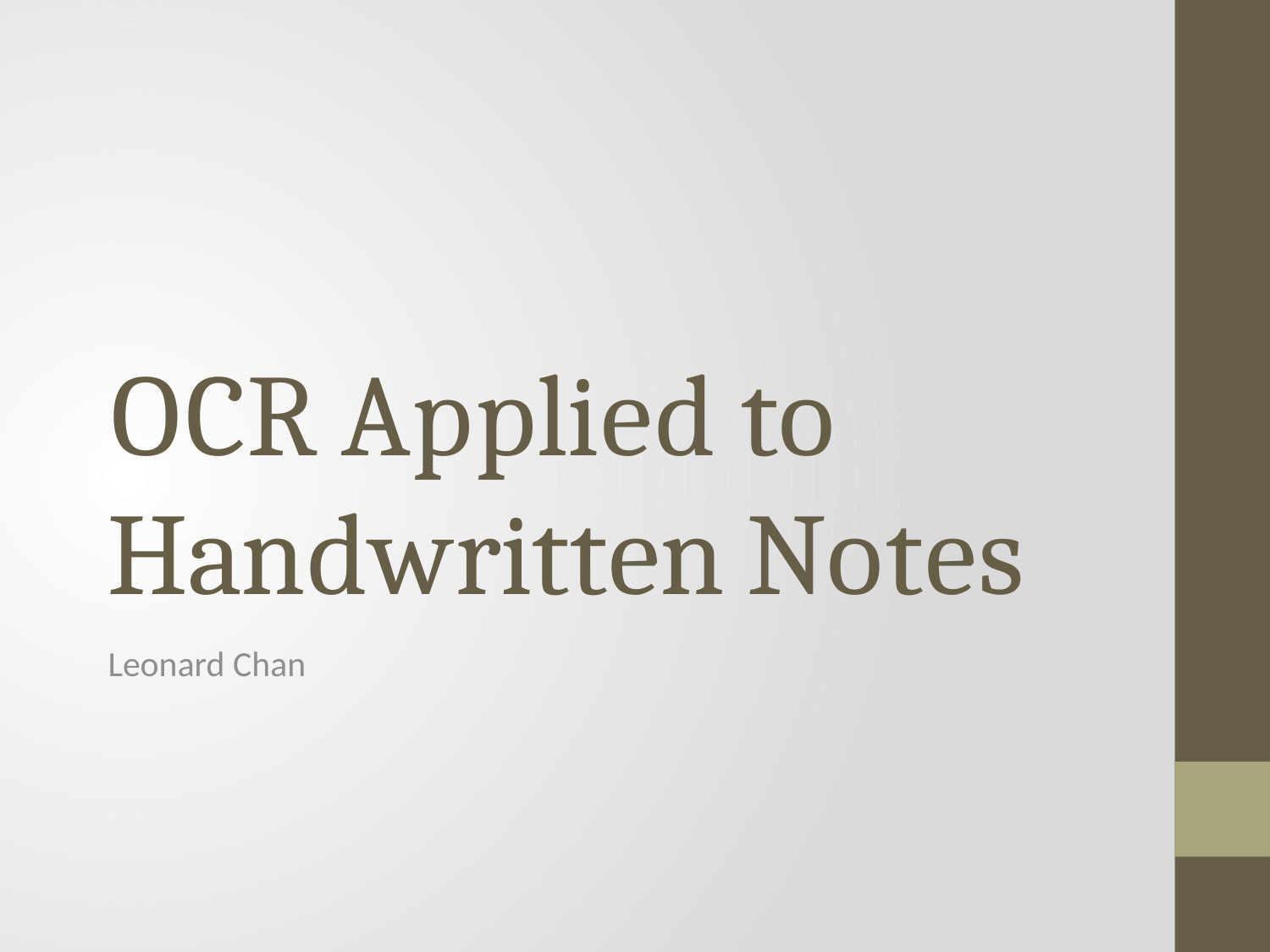

# OCR Applied to Handwritten Notes
Leonard Chan